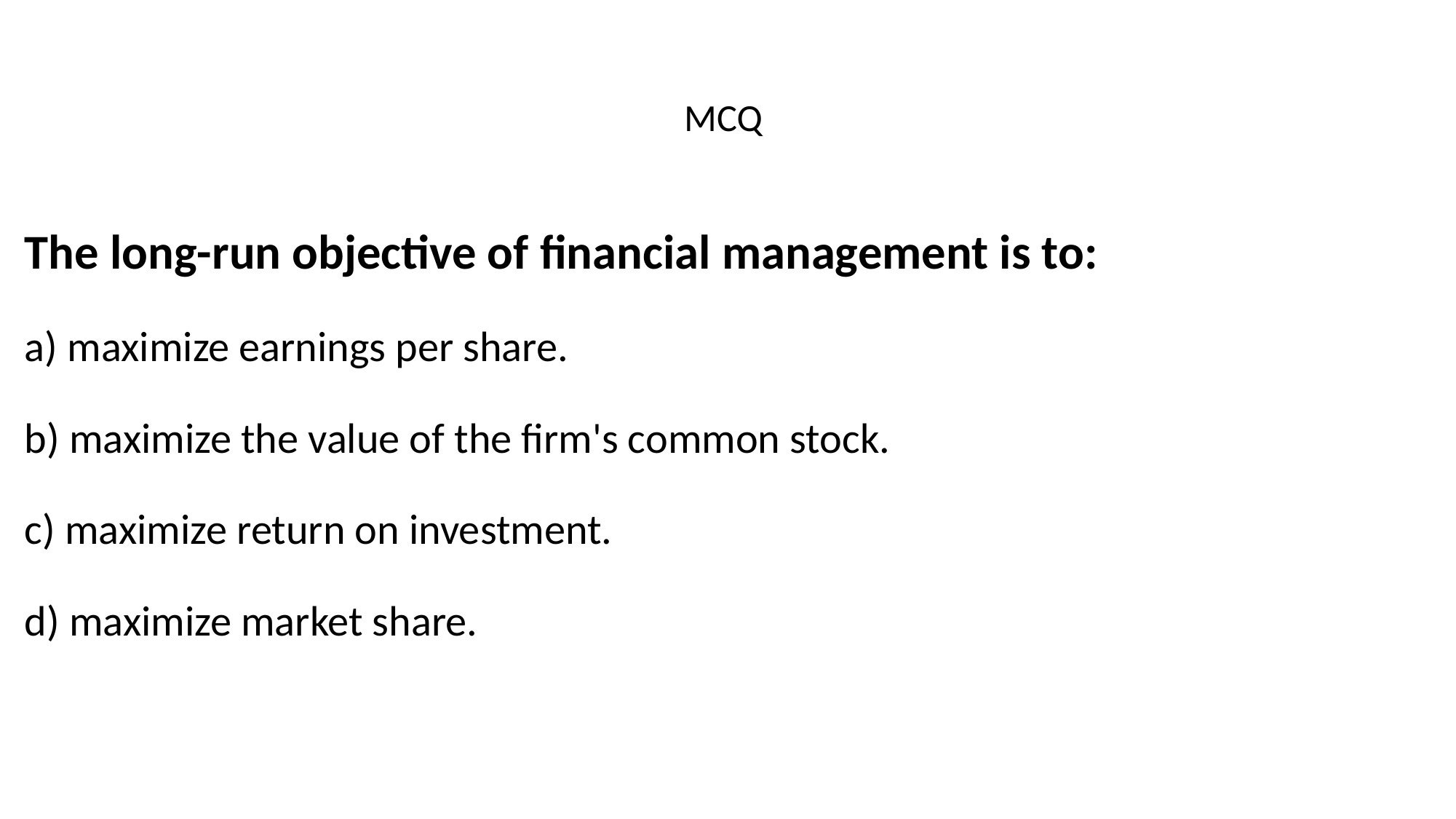

# MCQ
The long-run objective of financial management is to:
a) maximize earnings per share.
b) maximize the value of the firm's common stock.
c) maximize return on investment.
d) maximize market share.